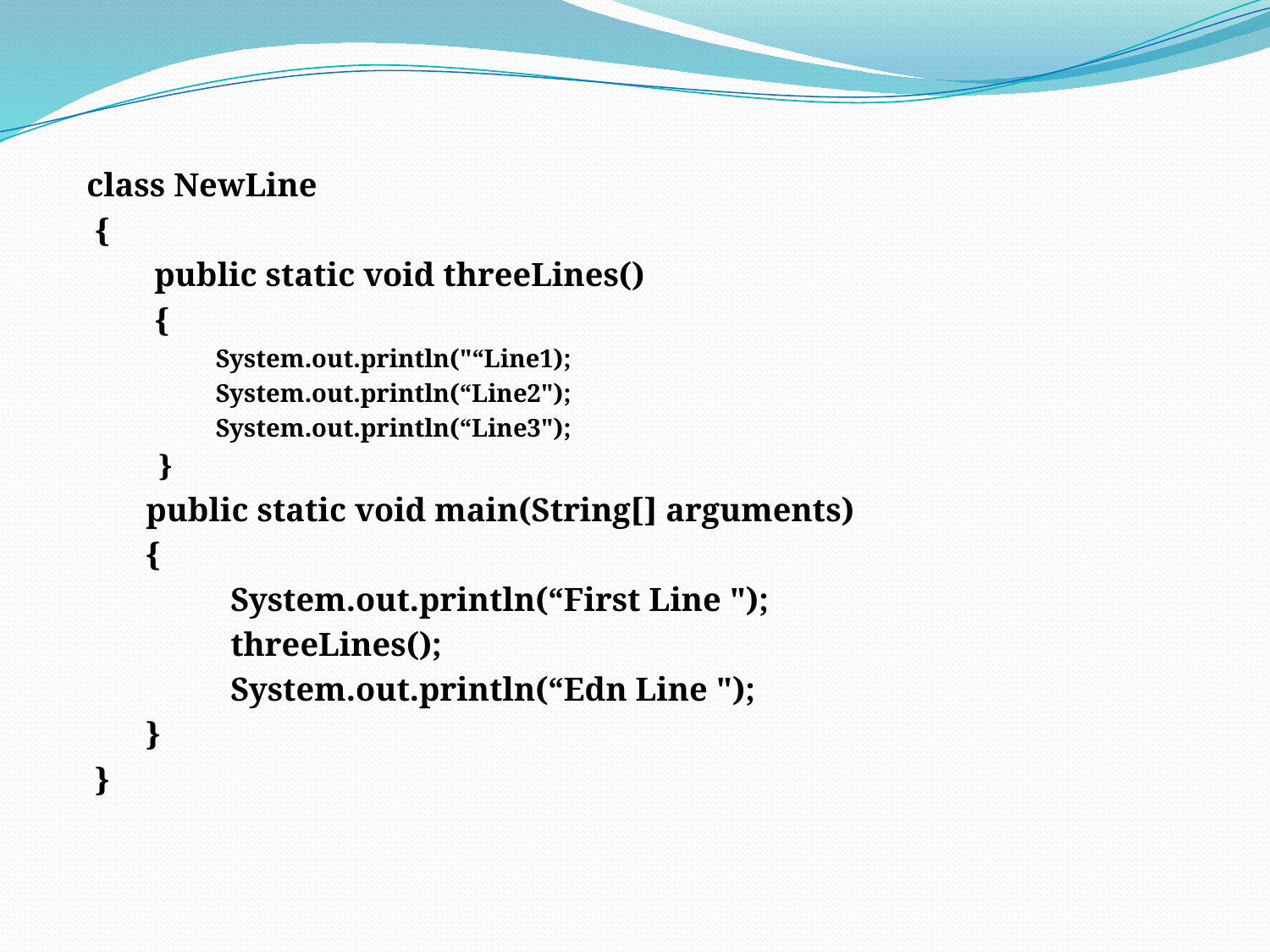

class NewLine
 {
        public static void threeLines()
 	    {
 System.out.println("“Line1);
 System.out.println(“Line2");
 System.out.println(“Line3");
   }
       public static void main(String[] arguments)
       {
                 System.out.println(“First Line ");
                 threeLines();
                 System.out.println(“Edn Line ");
       }
 }